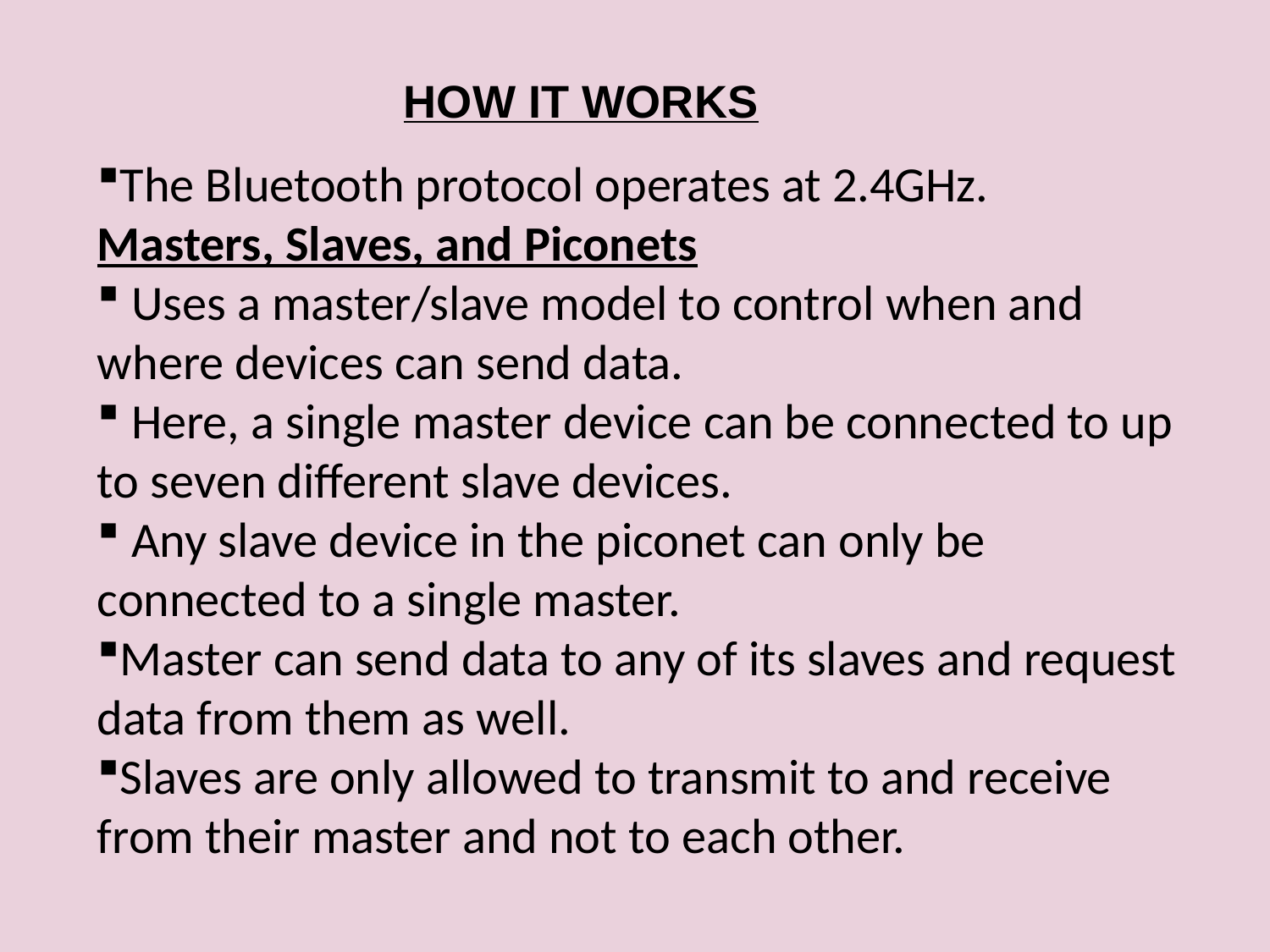

HOW IT WORKS

The Bluetooth protocol operates at 2.4GHz.
Masters, Slaves, and Piconets
 Uses a master/slave model to control when and where devices can send data.
 Here, a single master device can be connected to up to seven different slave devices.
 Any slave device in the piconet can only be connected to a single master.
Master can send data to any of its slaves and request data from them as well.
Slaves are only allowed to transmit to and receive from their master and not to each other.